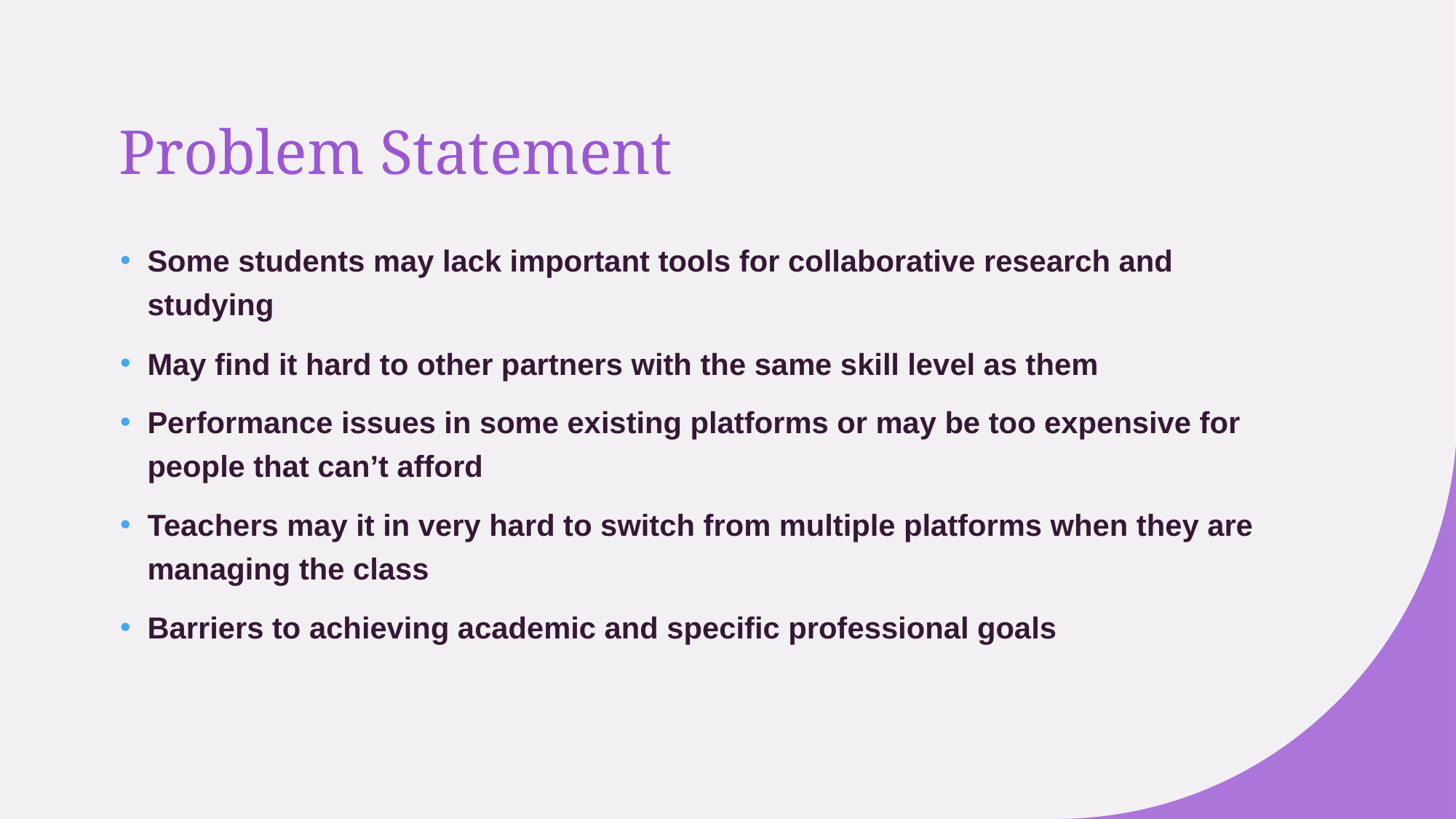

# Problem Statement
Some students may lack important tools for collaborative research and studying
May find it hard to other partners with the same skill level as them
Performance issues in some existing platforms or may be too expensive for people that can’t afford
Teachers may it in very hard to switch from multiple platforms when they are managing the class
Barriers to achieving academic and specific professional goals